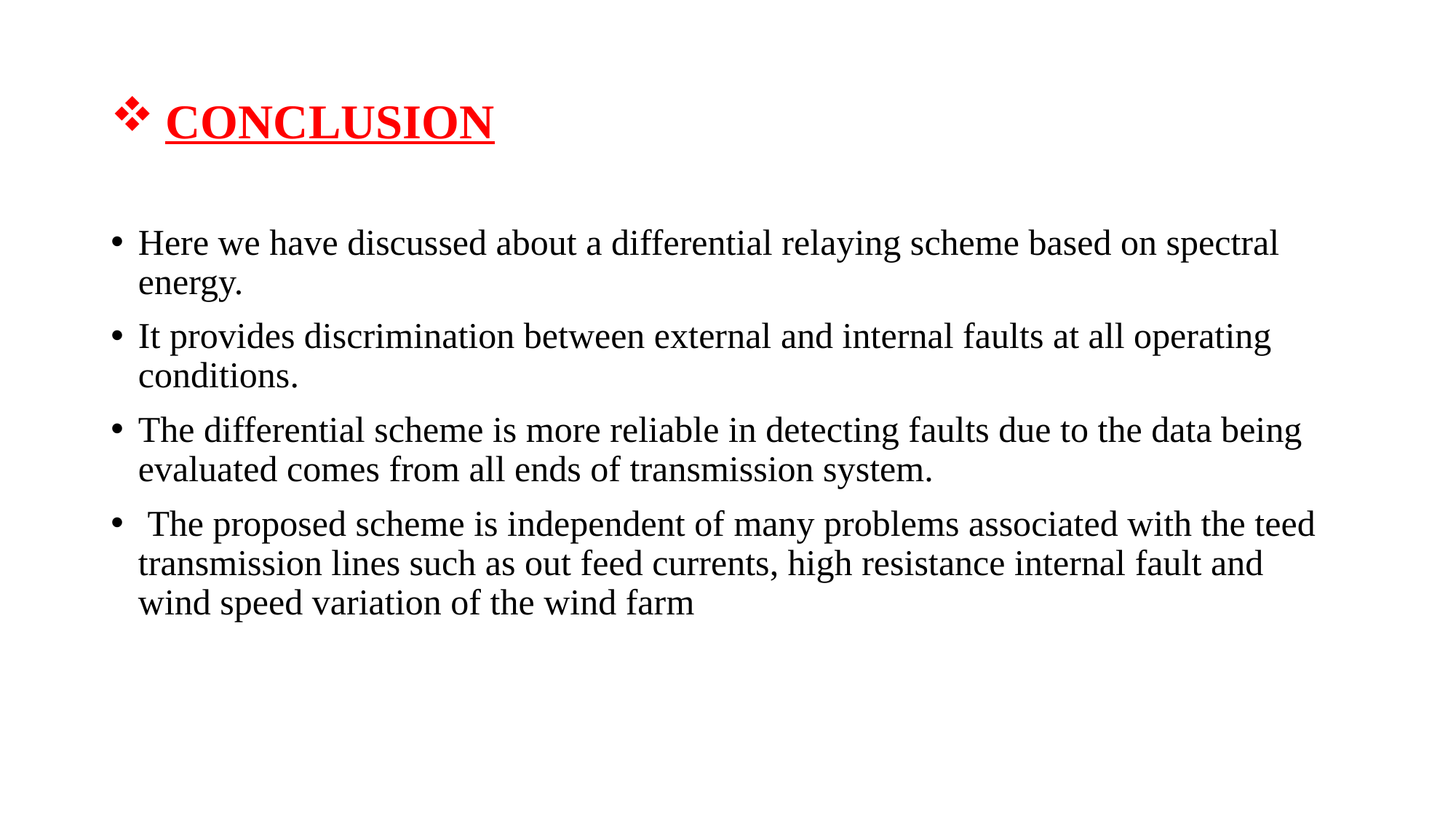

# CONCLUSION
Here we have discussed about a differential relaying scheme based on spectral energy.
It provides discrimination between external and internal faults at all operating conditions.
The differential scheme is more reliable in detecting faults due to the data being evaluated comes from all ends of transmission system.
 The proposed scheme is independent of many problems associated with the teed transmission lines such as out feed currents, high resistance internal fault and wind speed variation of the wind farm